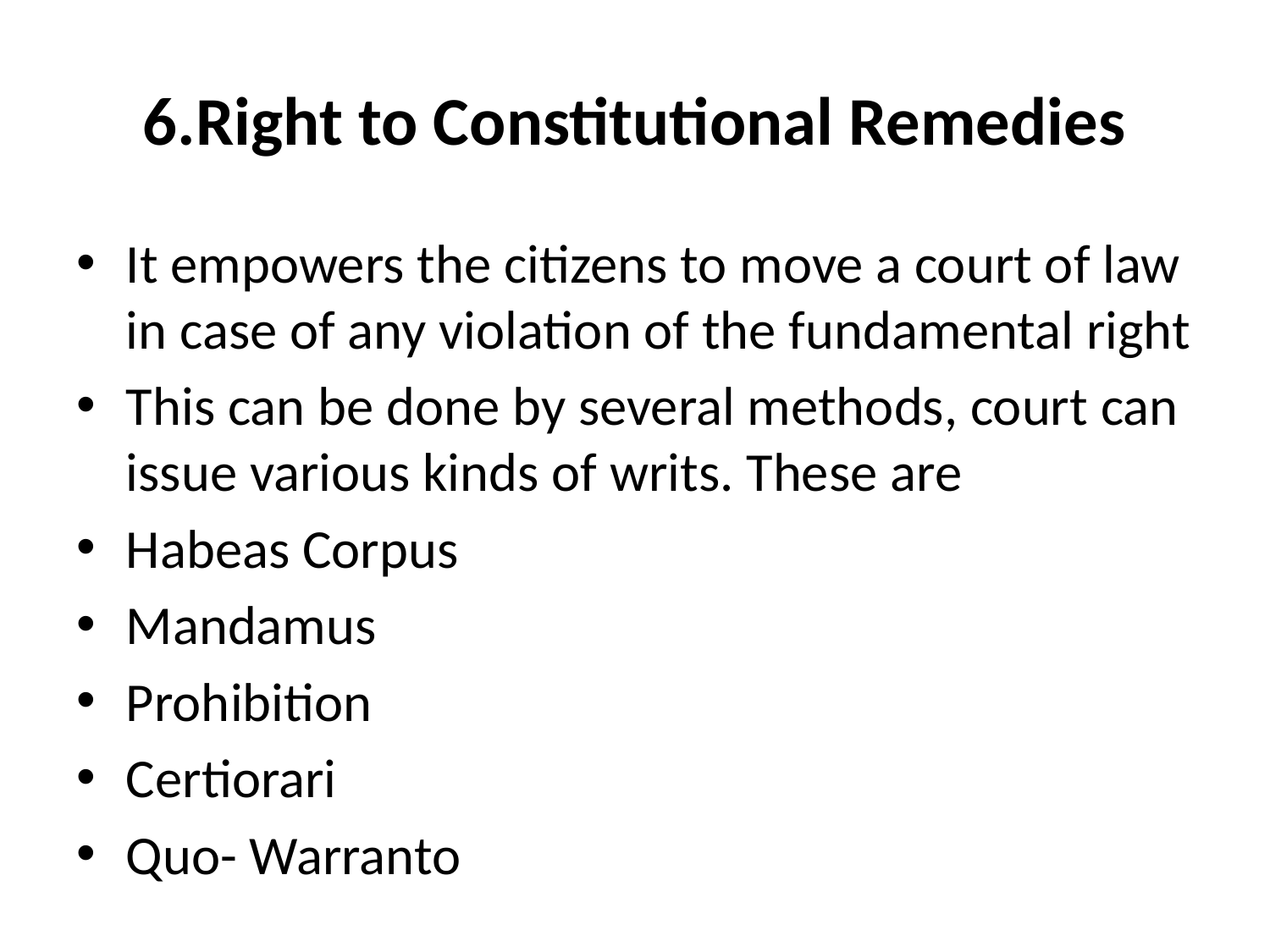

# 6.Right to Constitutional Remedies
It empowers the citizens to move a court of law in case of any violation of the fundamental right
This can be done by several methods, court can issue various kinds of writs. These are
Habeas Corpus
Mandamus
Prohibition
Certiorari
Quo- Warranto